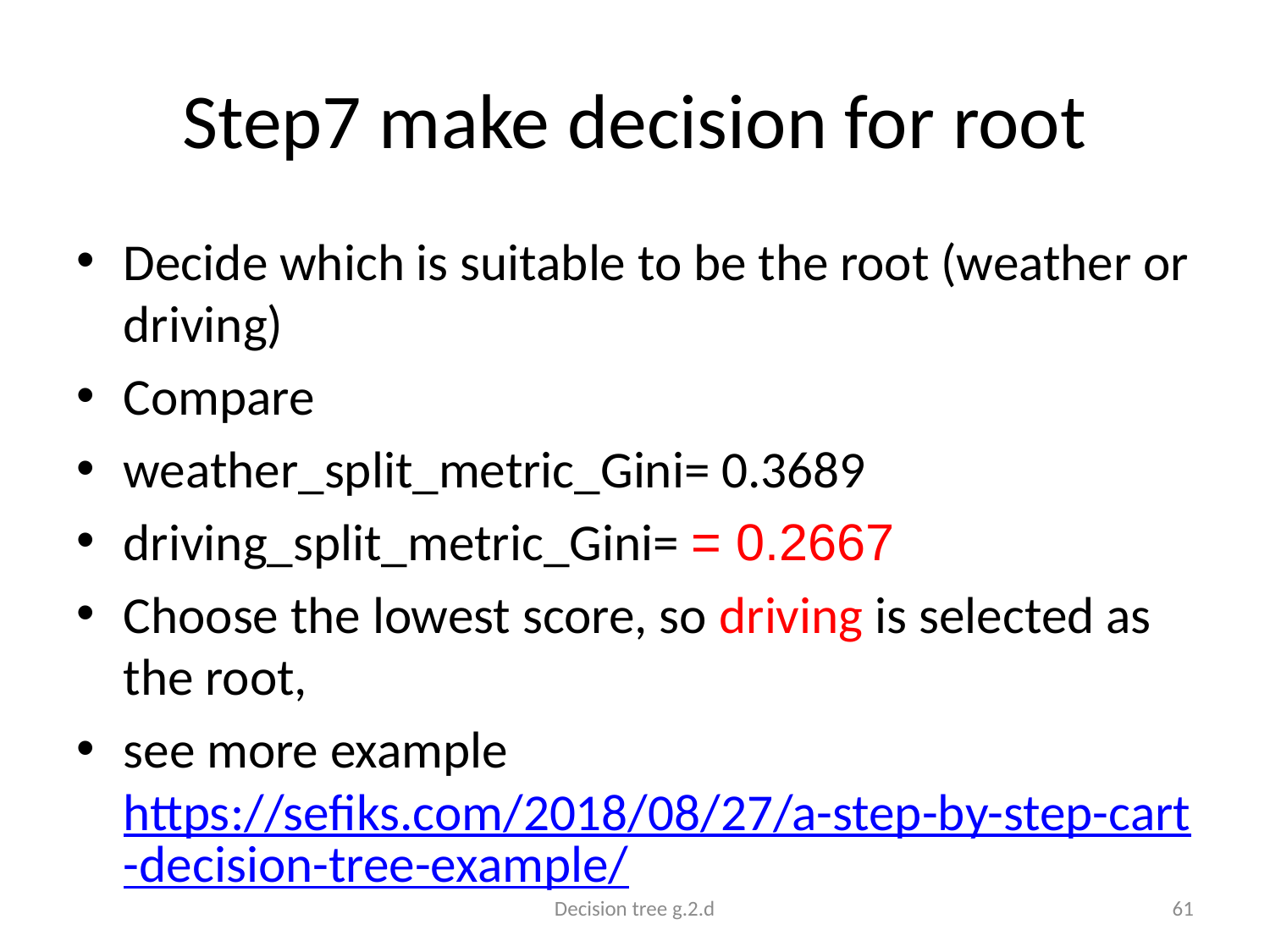

# Step7 make decision for root
Decide which is suitable to be the root (weather or driving)
Compare
weather_split_metric_Gini= 0.3689
driving_split_metric_Gini= = 0.2667
Choose the lowest score, so driving is selected as the root,
see more example  https://sefiks.com/2018/08/27/a-step-by-step-cart-decision-tree-example/

Decision tree g.2.d
61